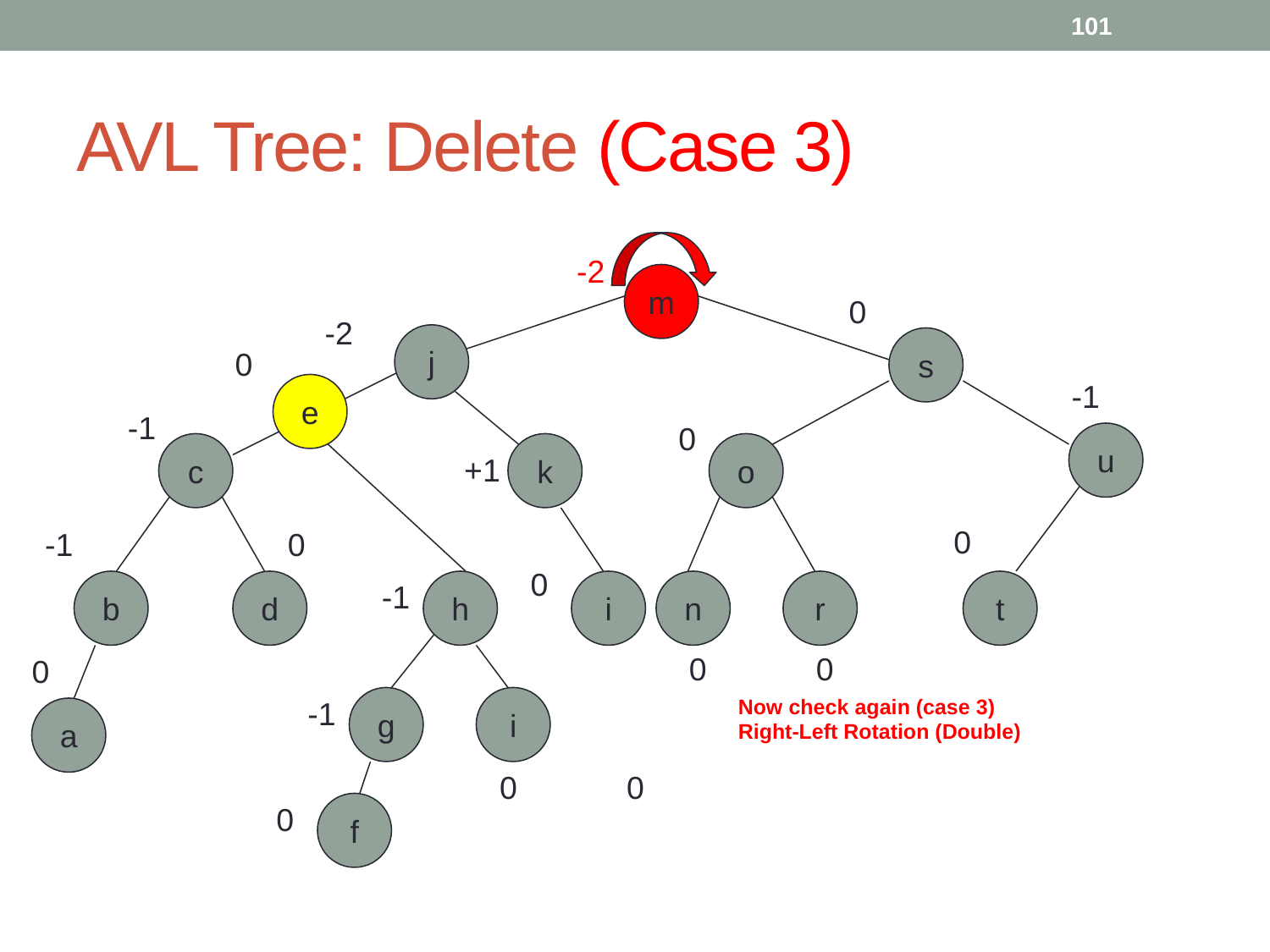

101
# AVL Tree: Delete (Case 3)

-2
m
0

-2
j
s

-1

-1
0
u
c
k
o

+1

0
-1
0
0
b
d
-1
h
i
n
r
t

0
0
0

-1
g
i
a

0
0
0
f
0
e
Now check again (case 3)
Right-Left Rotation (Double)